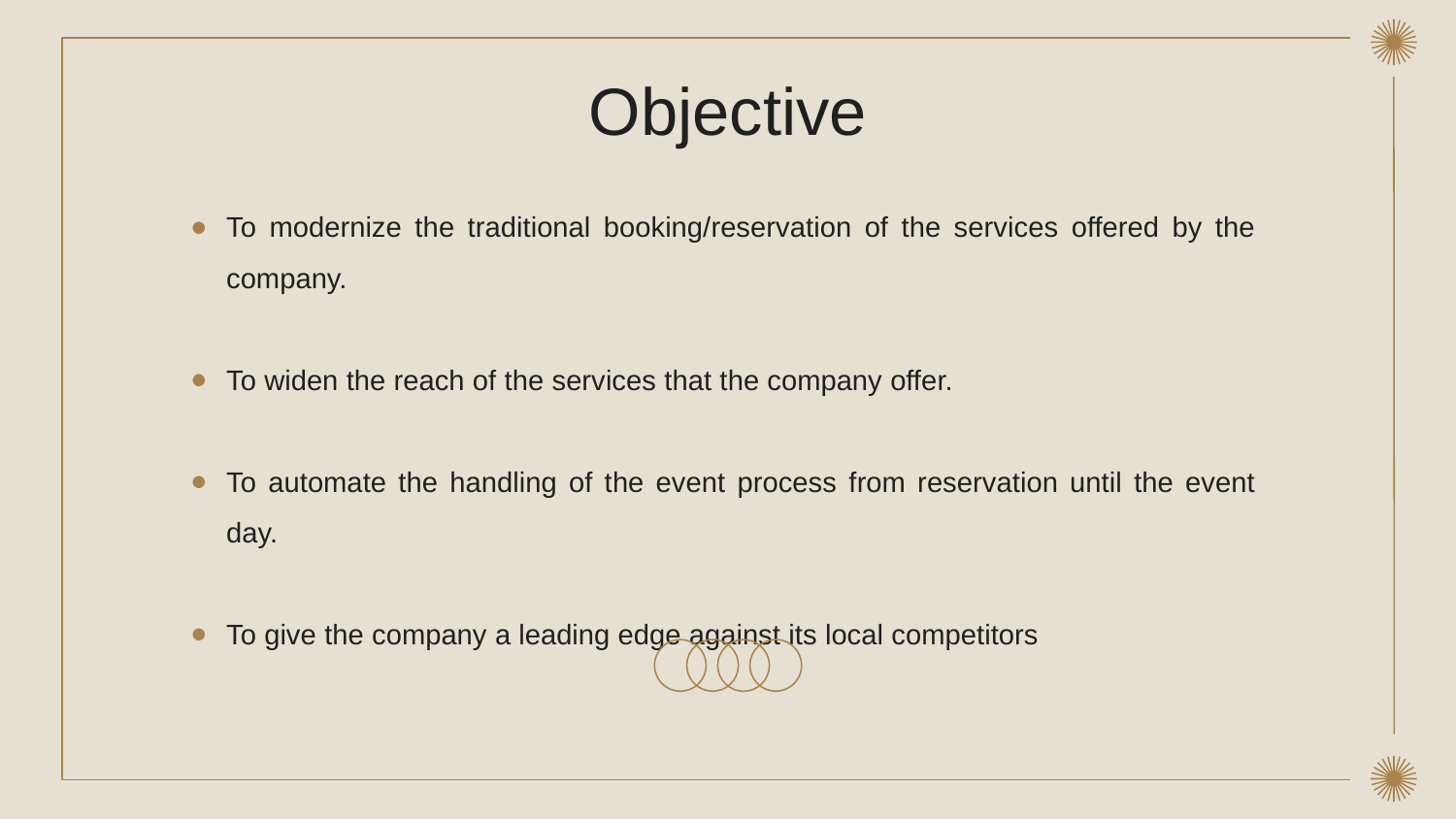

# Objective
To modernize the traditional booking/reservation of the services offered by the company.

To widen the reach of the services that the company offer.

To automate the handling of the event process from reservation until the event day.

To give the company a leading edge against its local competitors